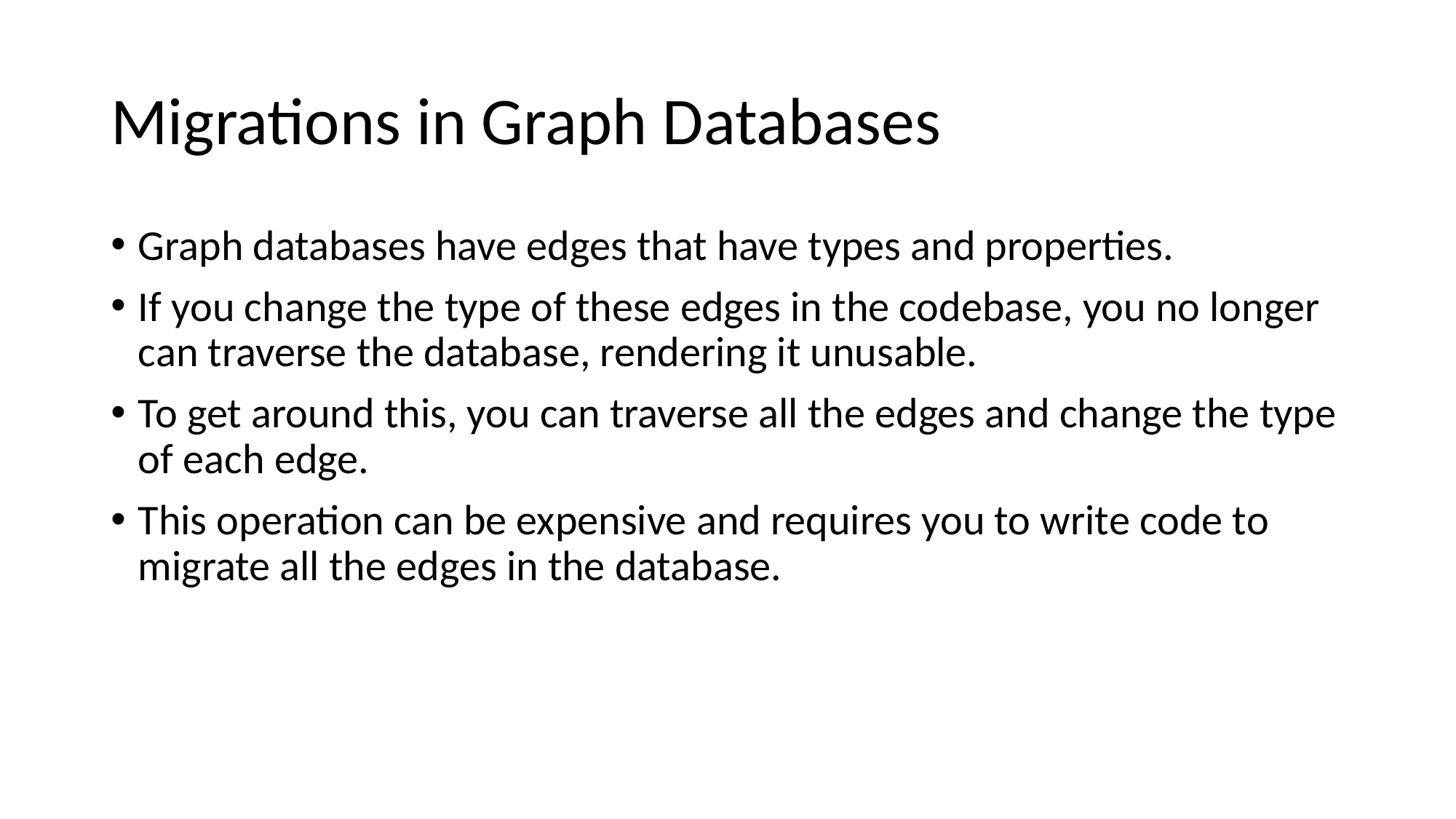

# Migrations in Graph Databases
Graph databases have edges that have types and properties.
If you change the type of these edges in the codebase, you no longer can traverse the database, rendering it unusable.
To get around this, you can traverse all the edges and change the type of each edge.
This operation can be expensive and requires you to write code to migrate all the edges in the database.